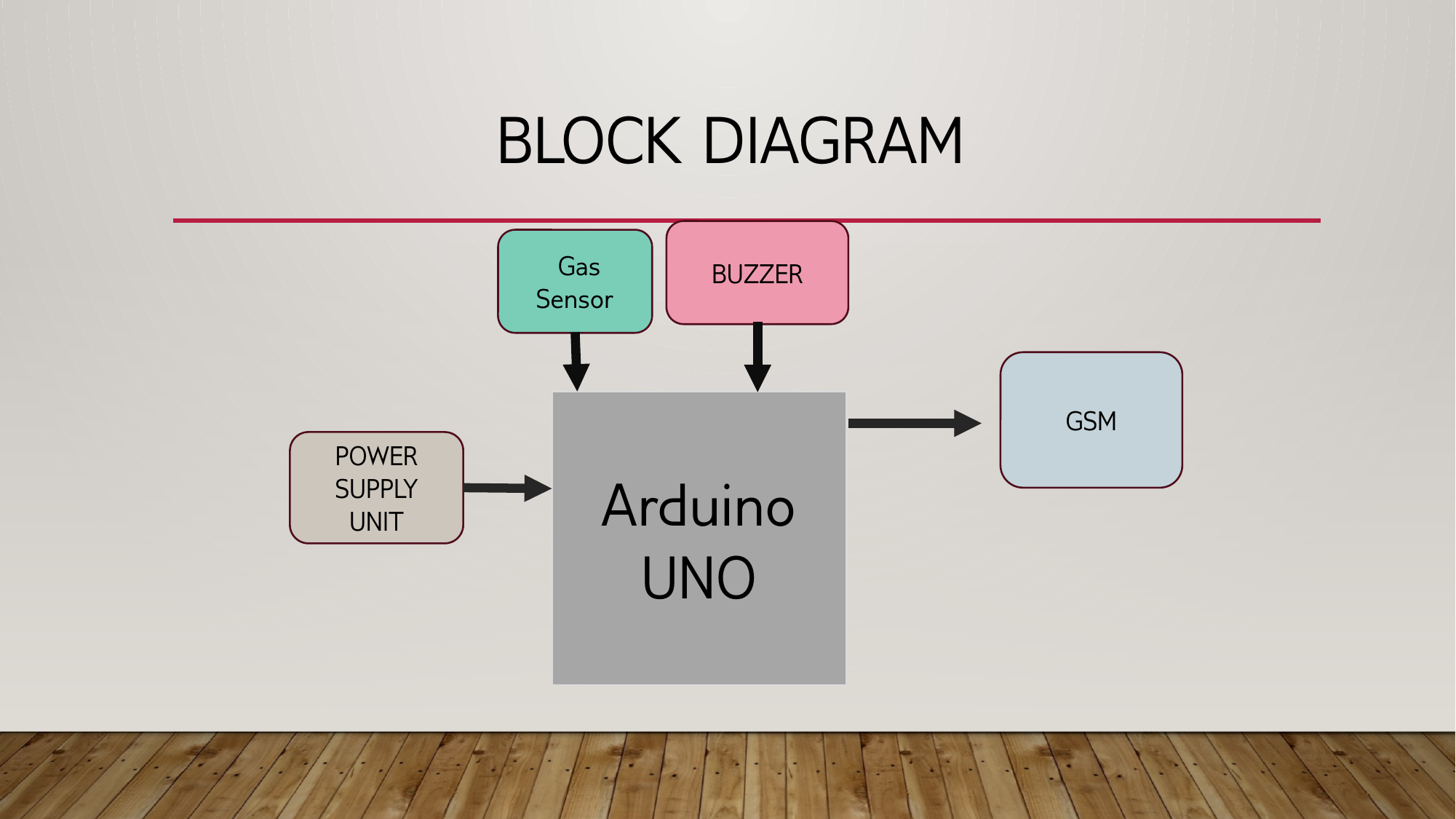

# Block diagram

BUZZER
 Gas Sensor
GSM
Arduino UNO
POWER SUPPLY UNIT